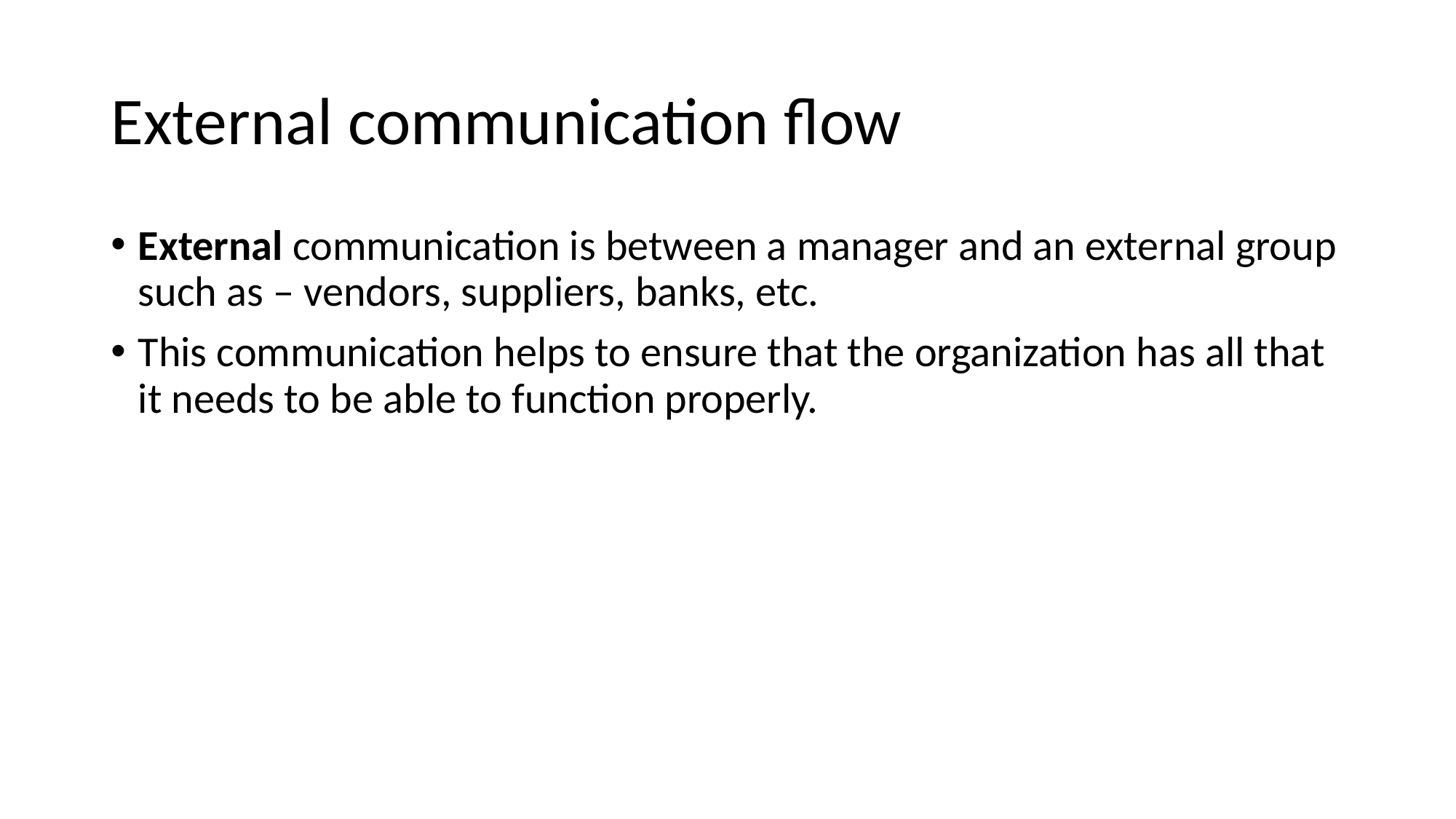

# External communication flow
External communication is between a manager and an external group such as – vendors, suppliers, banks, etc.
This communication helps to ensure that the organization has all that it needs to be able to function properly.